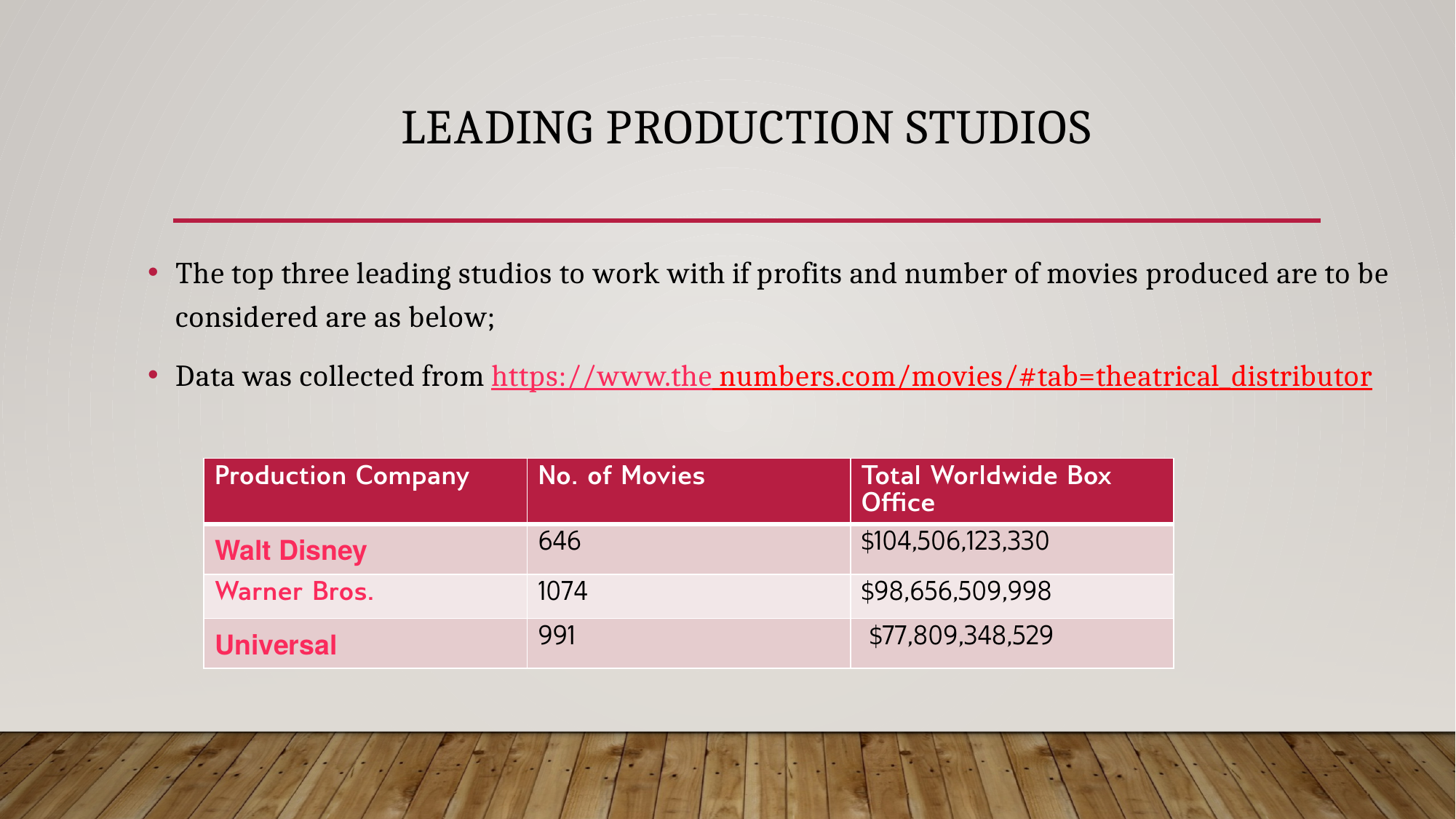

# LEADING PRODUCTION STUDIOS
The top three leading studios to work with if profits and number of movies produced are to be considered are as below;
Data was collected from https://www.the numbers.com/movies/#tab=theatrical_distributor
| Production Company | No. of Movies | Total Worldwide Box Office |
| --- | --- | --- |
| Walt Disney | 646 | $104,506,123,330 |
| Warner Bros. | 1074 | $98,656,509,998 |
| Universal | 991 | $77,809,348,529 |